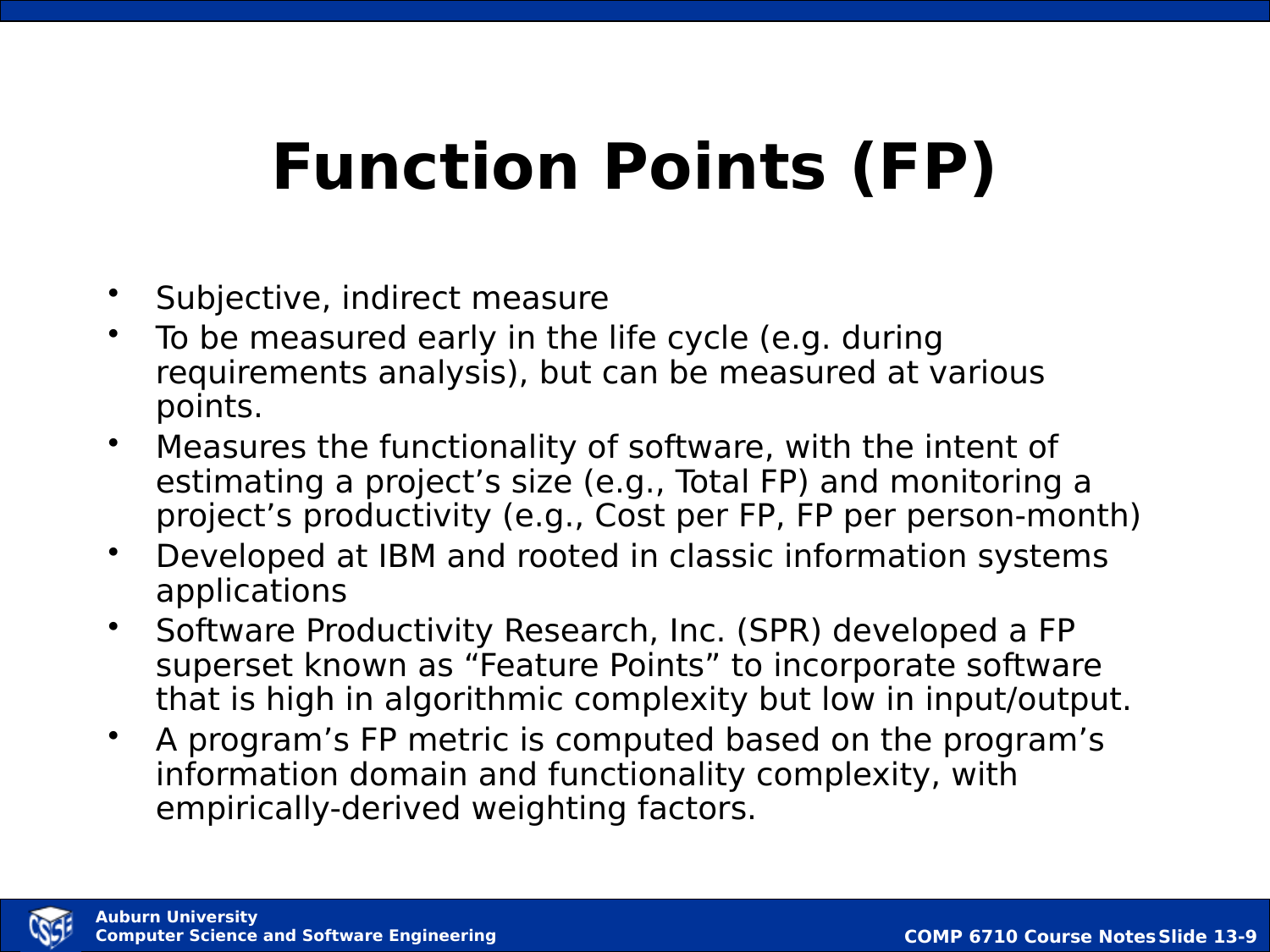

# Function Points (FP)
Subjective, indirect measure
To be measured early in the life cycle (e.g. during requirements analysis), but can be measured at various points.
Measures the functionality of software, with the intent of estimating a project’s size (e.g., Total FP) and monitoring a project’s productivity (e.g., Cost per FP, FP per person-month)
Developed at IBM and rooted in classic information systems applications
Software Productivity Research, Inc. (SPR) developed a FP superset known as “Feature Points” to incorporate software that is high in algorithmic complexity but low in input/output.
A program’s FP metric is computed based on the program’s information domain and functionality complexity, with empirically-derived weighting factors.